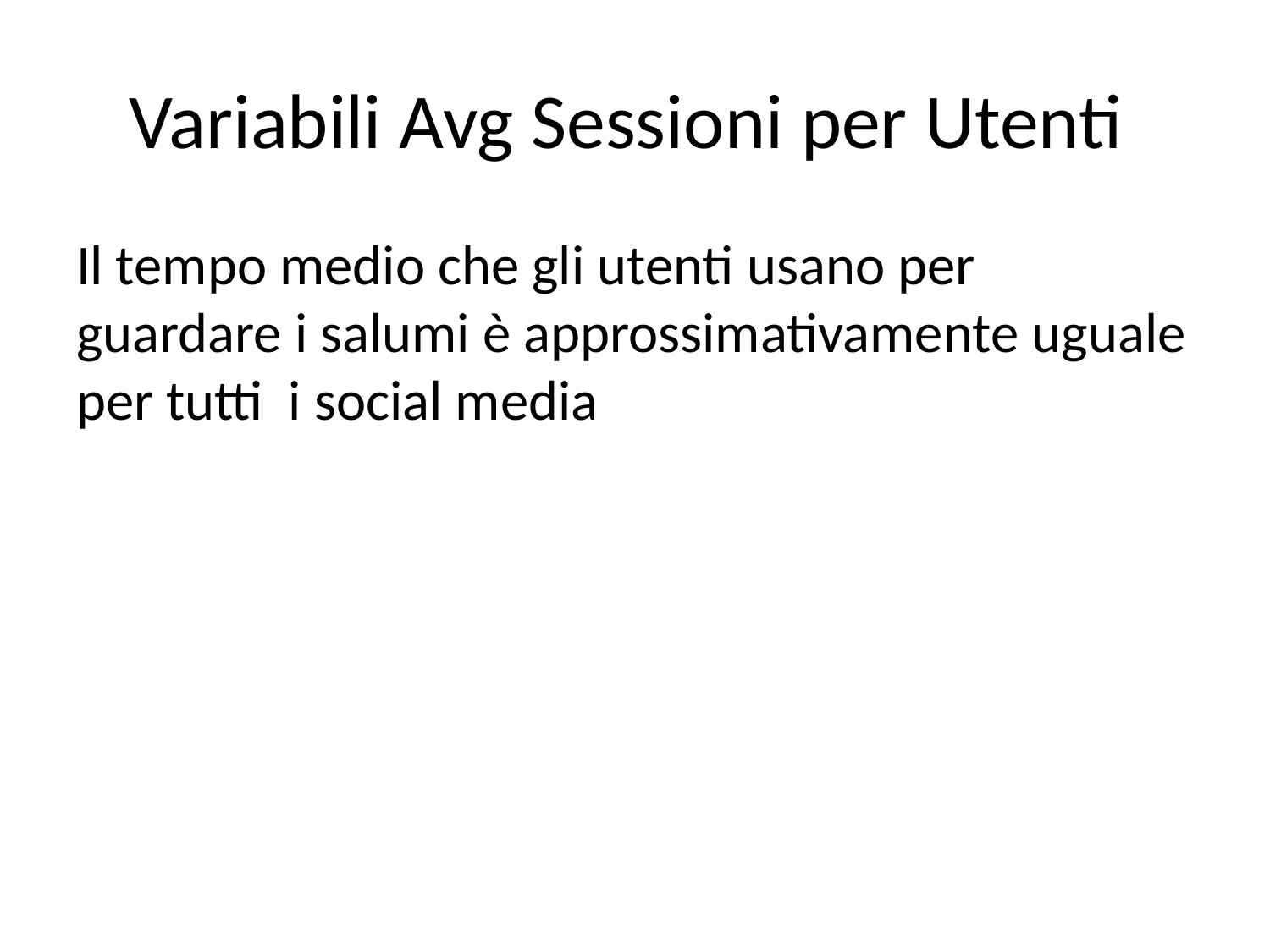

# Variabili Avg Sessioni per Utenti
Il tempo medio che gli utenti usano per guardare i salumi è approssimativamente uguale per tutti  i social media